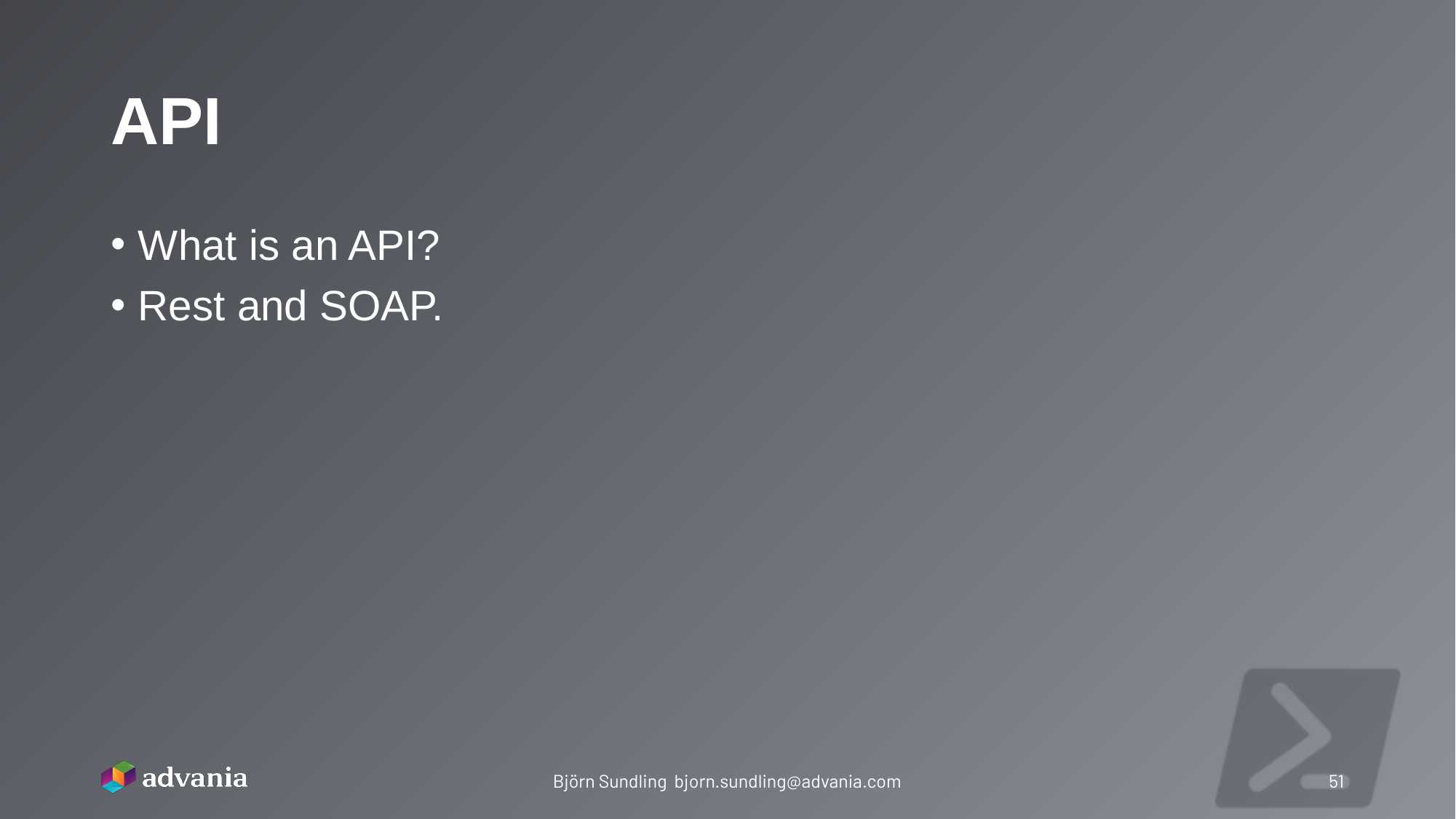

# API
What is an API?
Rest and SOAP.
Björn Sundling  bjorn.sundling@advania.com
51